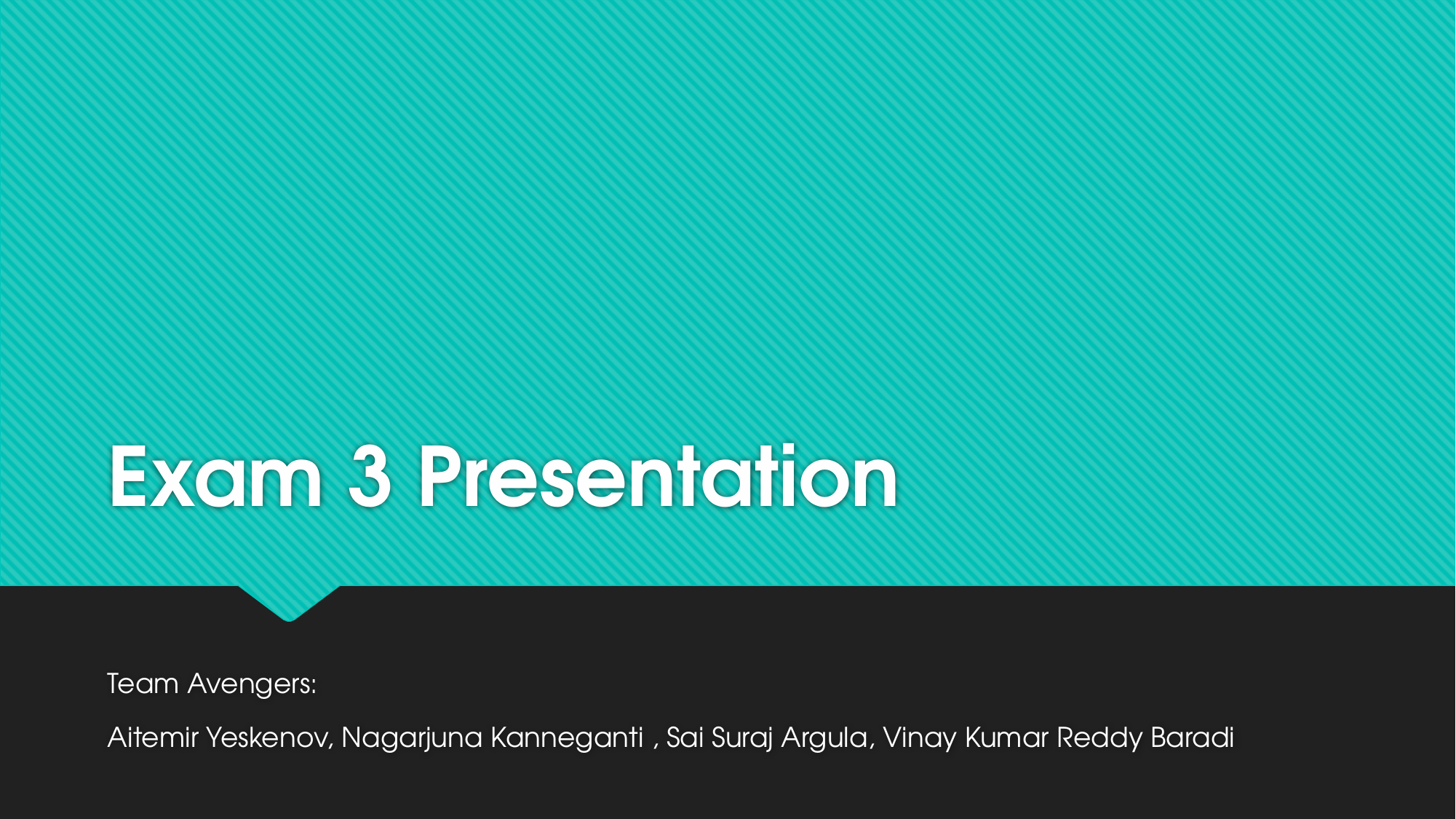

# Exam 3 Presentation
Team Avengers:
Aitemir Yeskenov, Nagarjuna Kanneganti , Sai Suraj Argula, Vinay Kumar Reddy Baradi